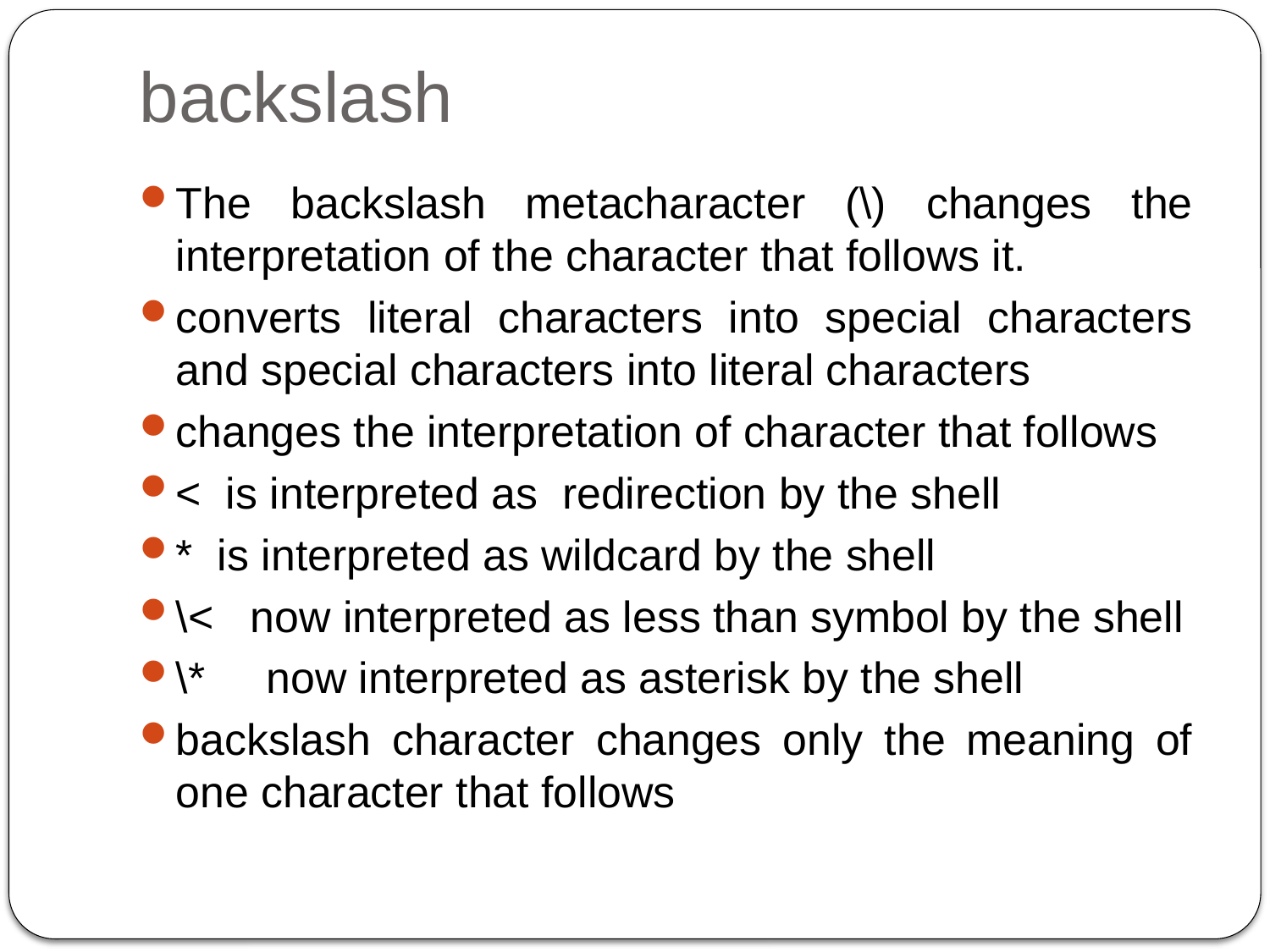

# backslash
The backslash metacharacter (\) changes the interpretation of the character that follows it.
converts literal characters into special characters and special characters into literal characters
changes the interpretation of character that follows
<  is interpreted as  redirection by the shell
*  is interpreted as wildcard by the shell
\<   now interpreted as less than symbol by the shell
\*     now interpreted as asterisk by the shell
backslash character changes only the meaning of one character that follows